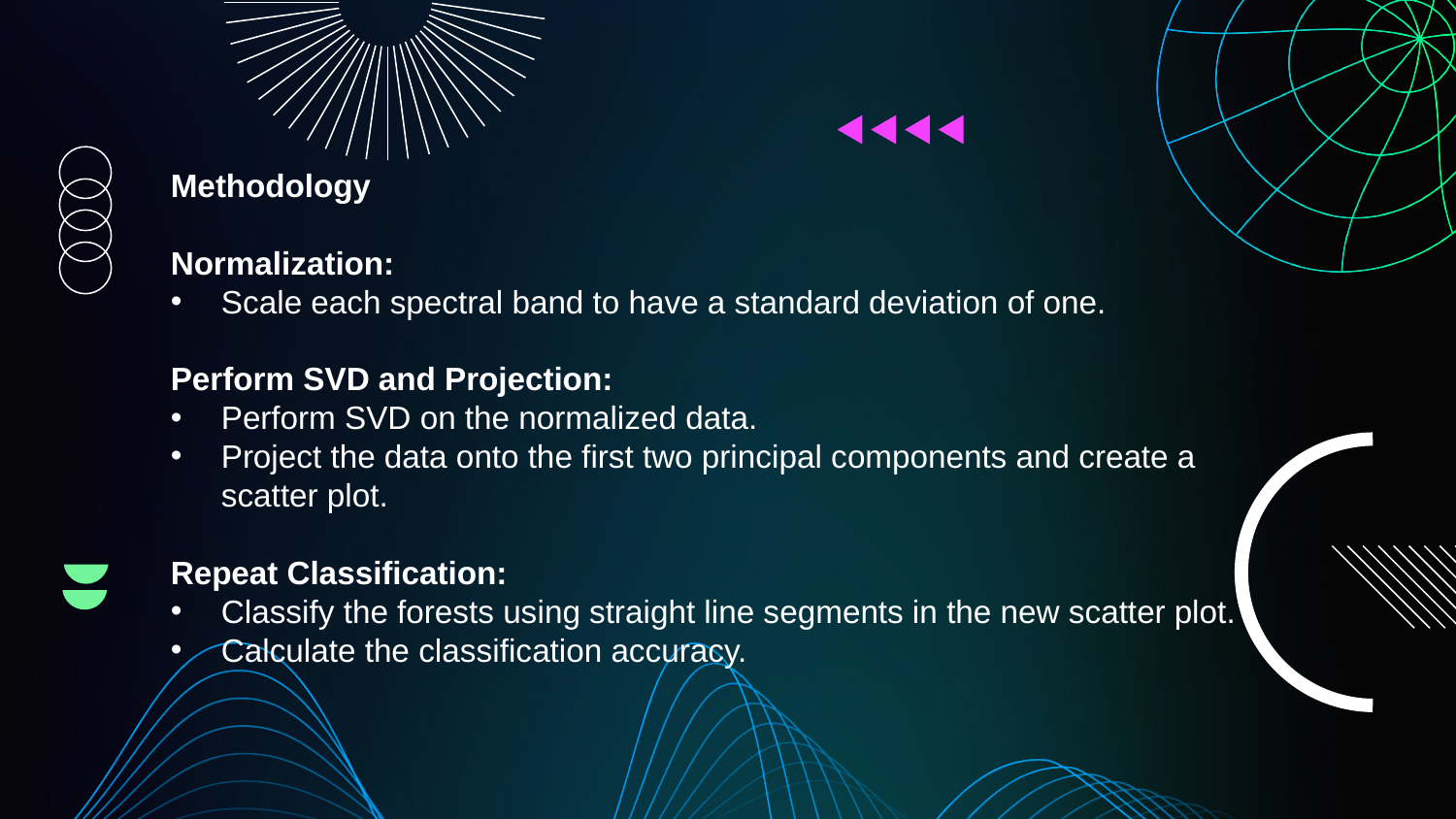

Methodology

Normalization:
Scale each spectral band to have a standard deviation of one.

Perform SVD and Projection:
Perform SVD on the normalized data.
Project the data onto the first two principal components and create a scatter plot.

Repeat Classification:
Classify the forests using straight line segments in the new scatter plot.
Calculate the classification accuracy.